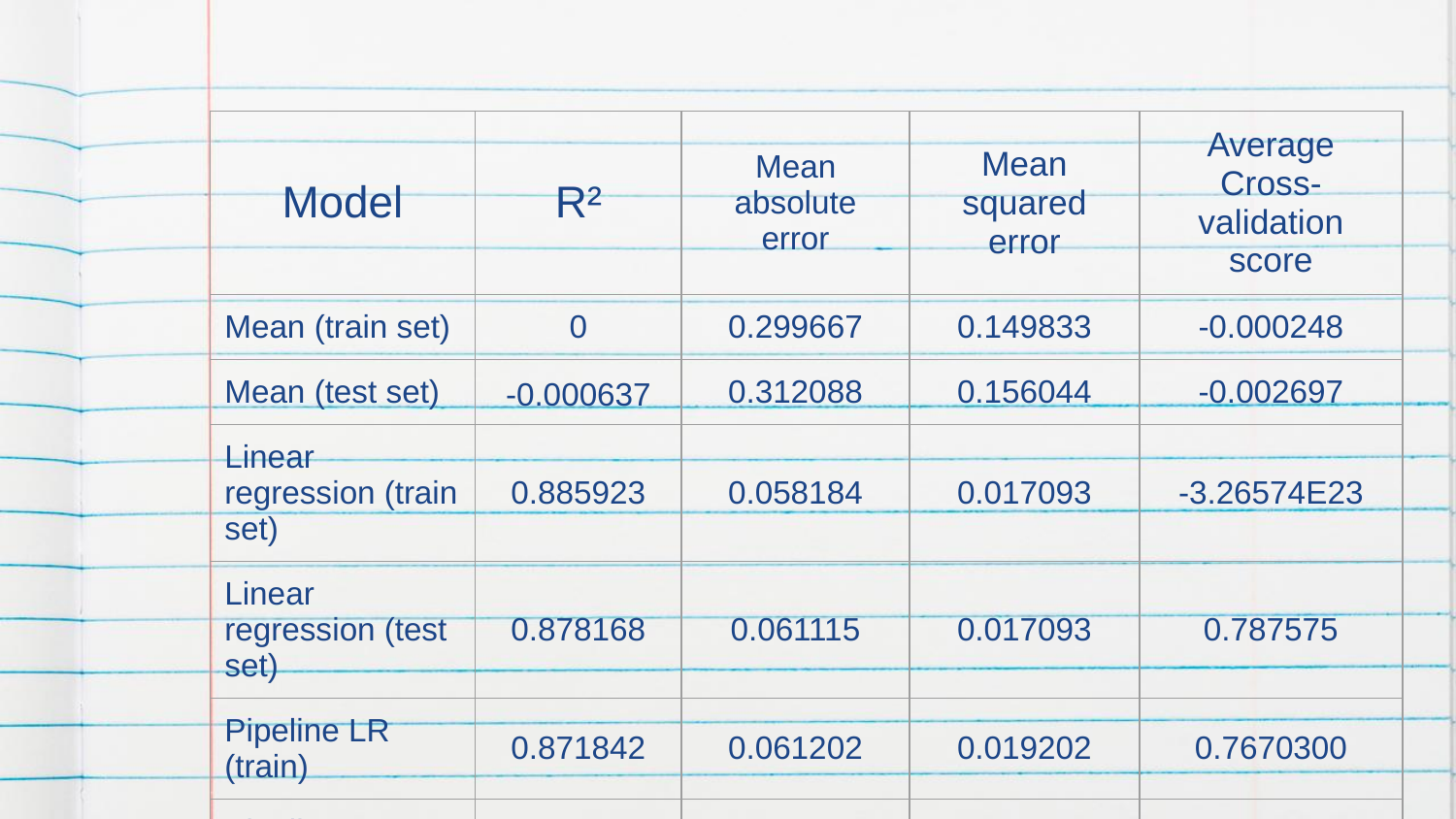

| Model | R² | Mean absolute error | Mean squared error | Average Cross-validation score |
| --- | --- | --- | --- | --- |
| Mean (train set) | 0 | 0.299667 | 0.149833 | -0.000248 |
| Mean (test set) | -0.000637 | 0.312088 | 0.156044 | -0.002697 |
| Linear regression (train set) | 0.885923 | 0.058184 | 0.017093 | -3.26574E23 |
| Linear regression (test set) | 0.878168 | 0.061115 | 0.017093 | 0.787575 |
| Pipeline LR (train) | 0.871842 | 0.061202 | 0.019202 | 0.7670300 |
| Pipeline LR (test) | 0.862477 | 0.064859 | 0.021460 | 0.7490550 |